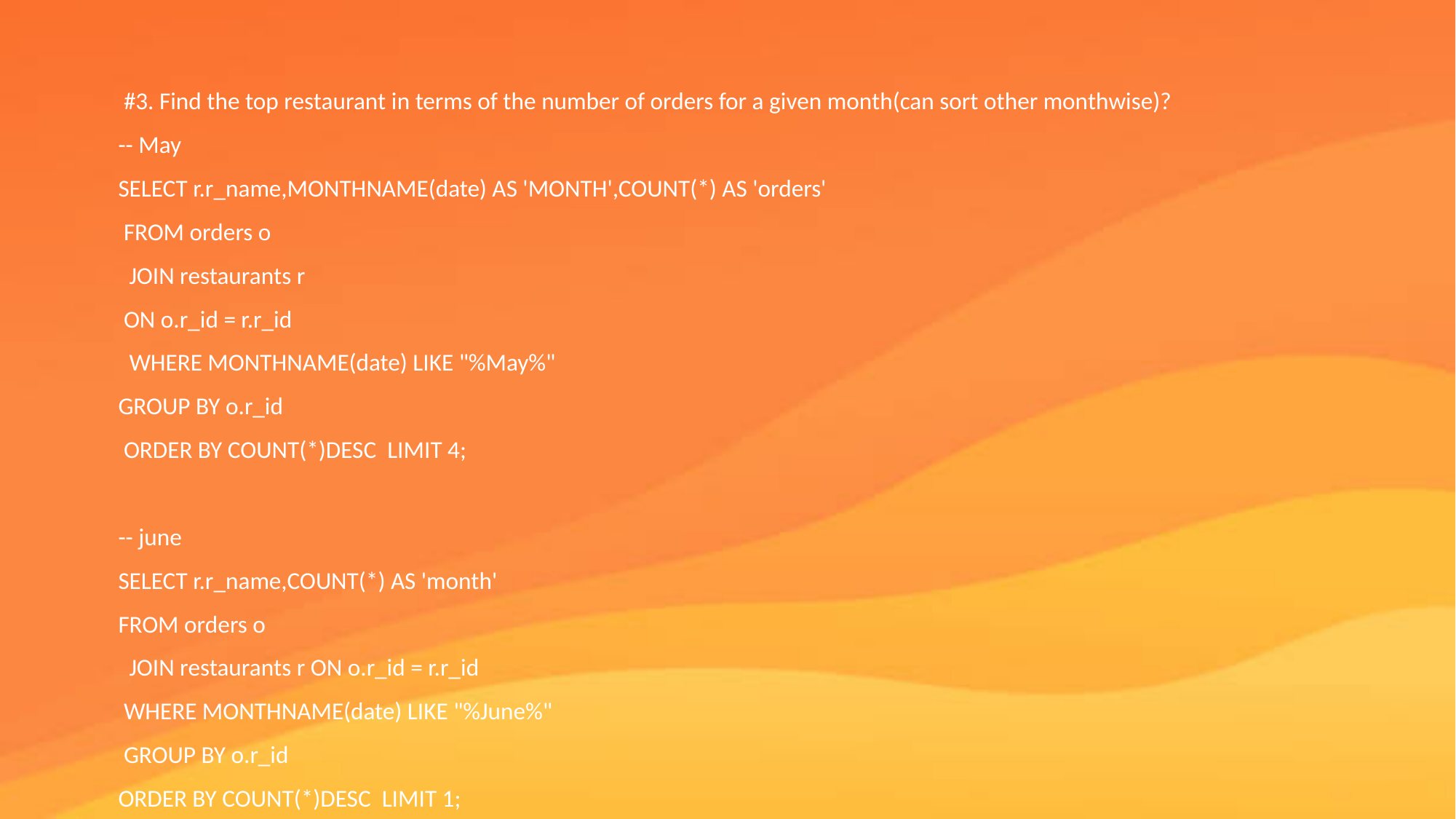

#3. Find the top restaurant in terms of the number of orders for a given month(can sort other monthwise)?
-- May
SELECT r.r_name,MONTHNAME(date) AS 'MONTH',COUNT(*) AS 'orders'
 FROM orders o
  JOIN restaurants r
 ON o.r_id = r.r_id
  WHERE MONTHNAME(date) LIKE "%May%"
GROUP BY o.r_id
 ORDER BY COUNT(*)DESC  LIMIT 4;

-- june
SELECT r.r_name,COUNT(*) AS 'month'
FROM orders o
  JOIN restaurants r ON o.r_id = r.r_id
 WHERE MONTHNAME(date) LIKE "%June%"
 GROUP BY o.r_id
ORDER BY COUNT(*)DESC  LIMIT 1;